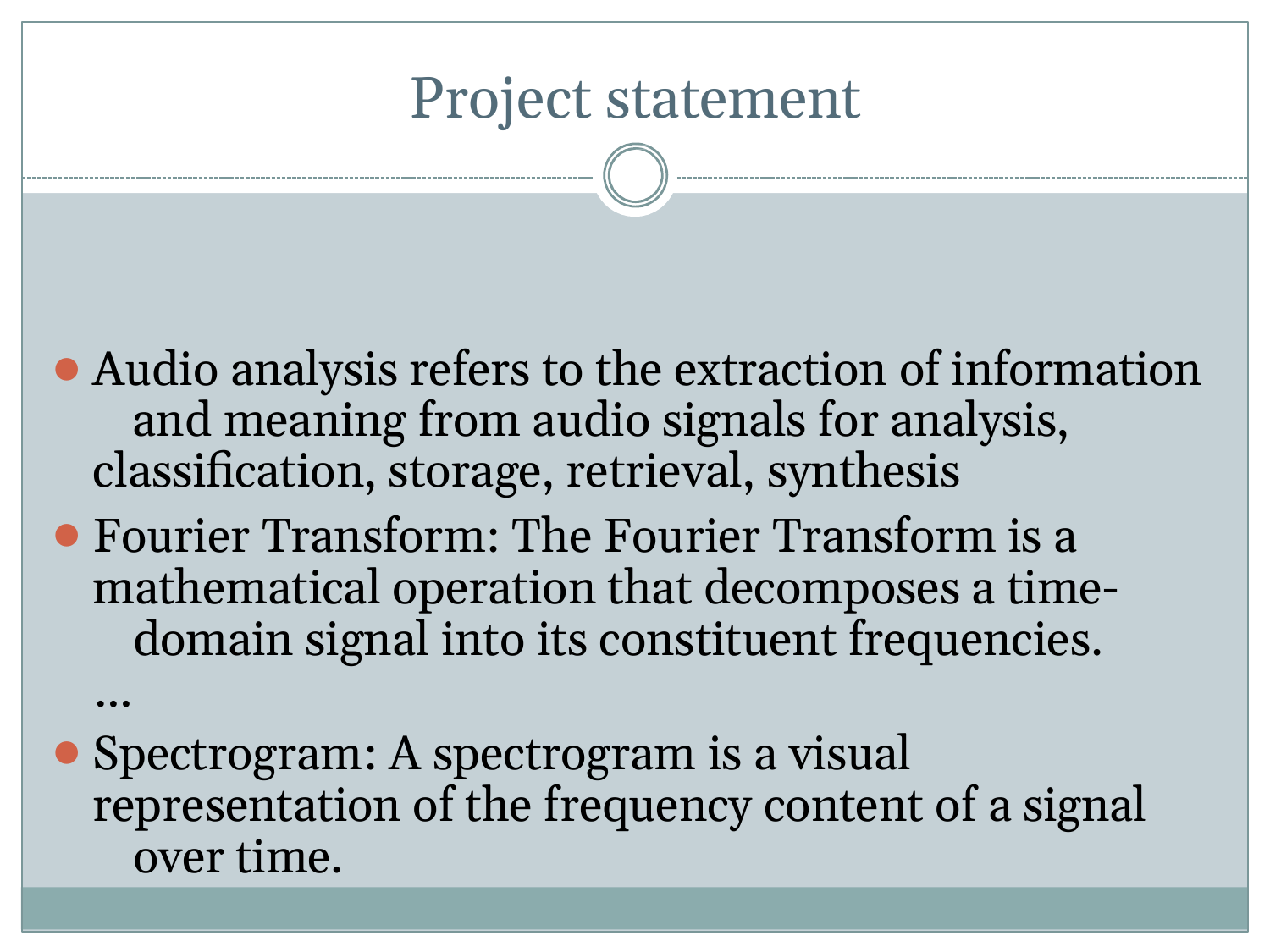

# Project statement
Audio analysis refers to the extraction of information 	and meaning from audio signals for analysis, 	classification, storage, retrieval, synthesis
Fourier Transform: The Fourier Transform is a 	mathematical operation that decomposes a time- 	domain signal into its constituent frequencies. …
Spectrogram: A spectrogram is a visual 	representation of the frequency content of a signal 	over time.